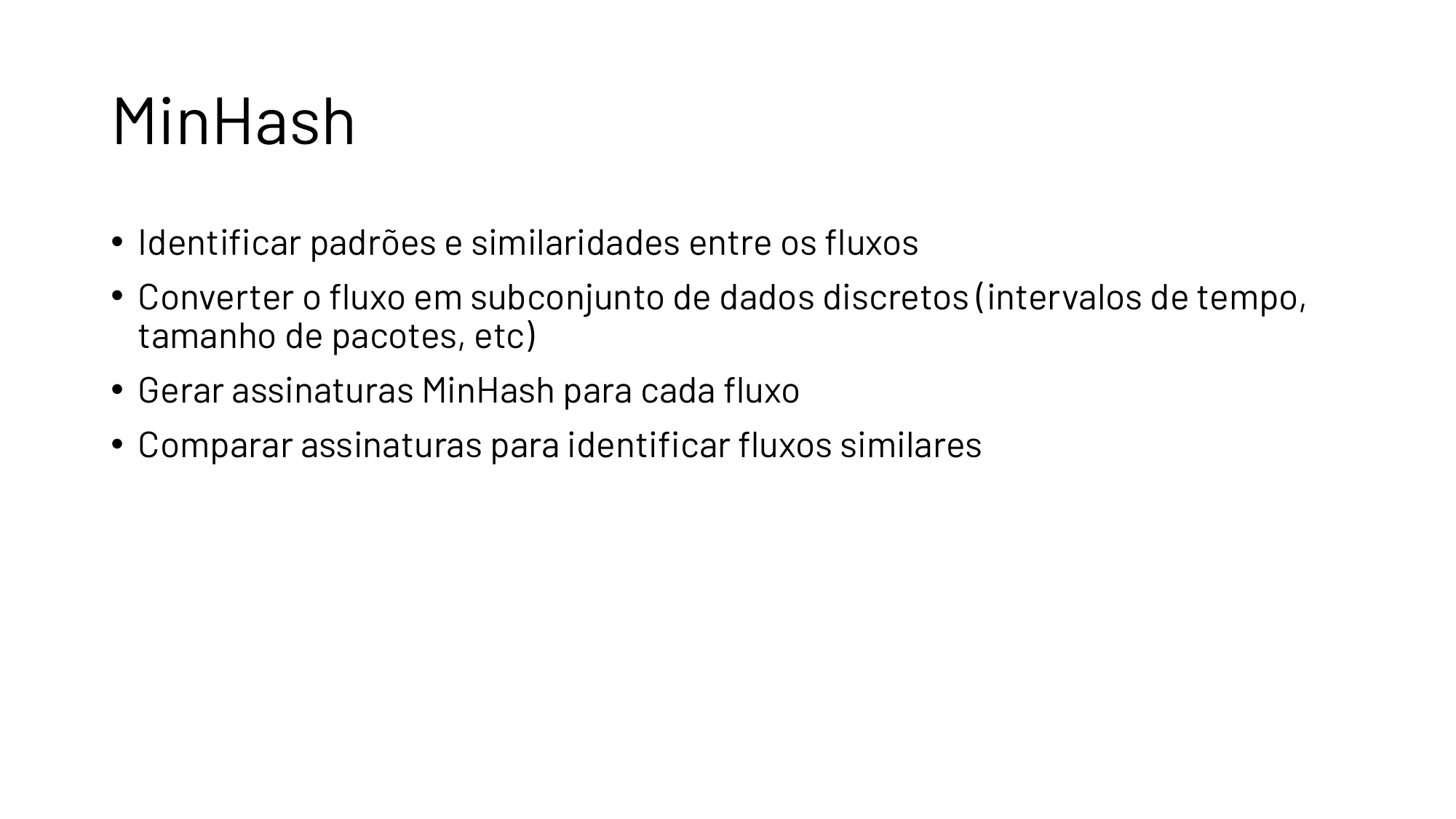

# MinHash
Identificar padrões e similaridades entre os fluxos
Converter o fluxo em subconjunto de dados discretos (intervalos de tempo, tamanho de pacotes, etc)
Gerar assinaturas MinHash para cada fluxo
Comparar assinaturas para identificar fluxos similares